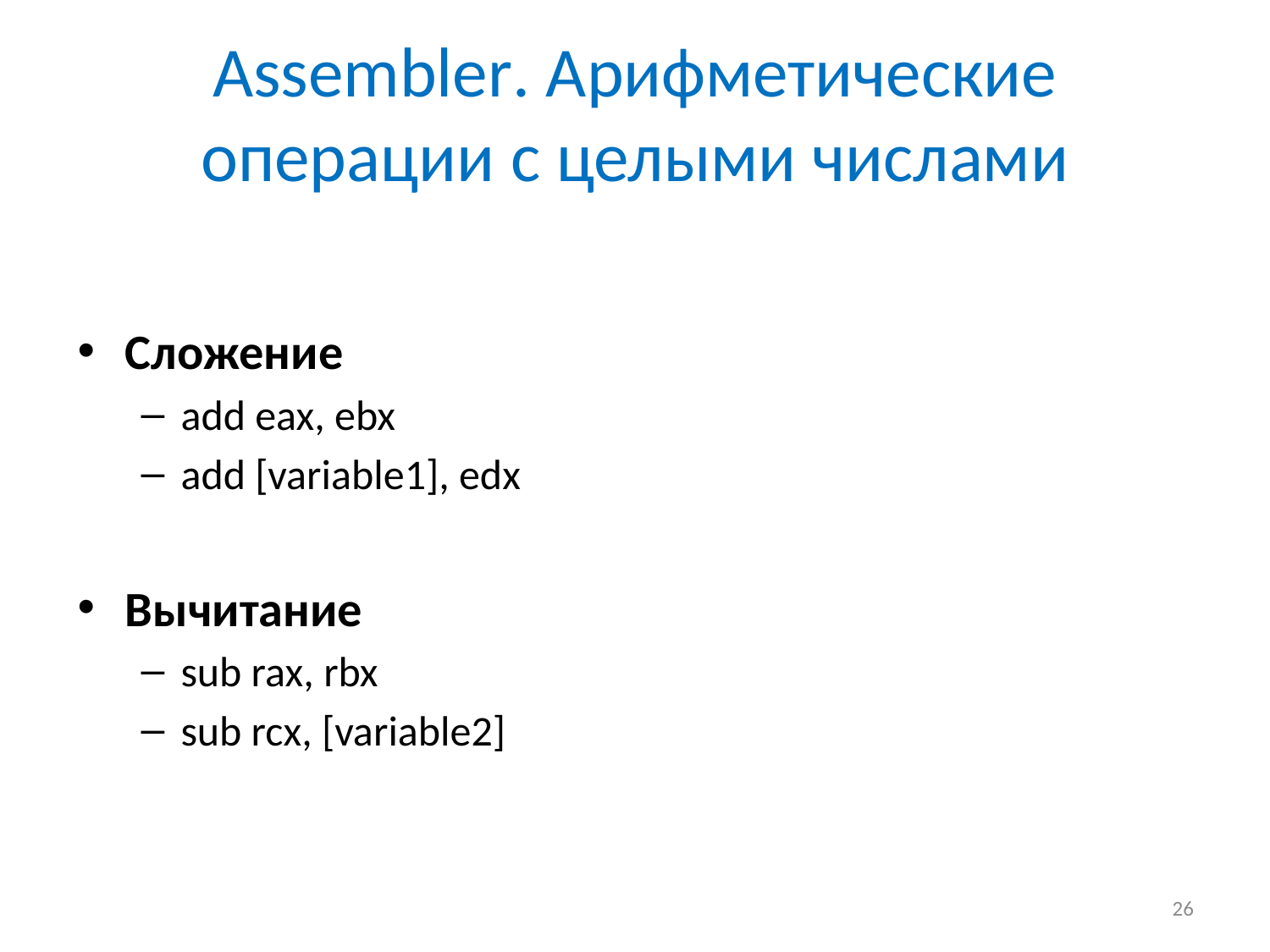

# Assembler. Арифметические операции с целыми числами

Сложение
add eax, ebx
add [variable1], edx

Вычитание
sub rax, rbx
sub rcx, [variable2]

26